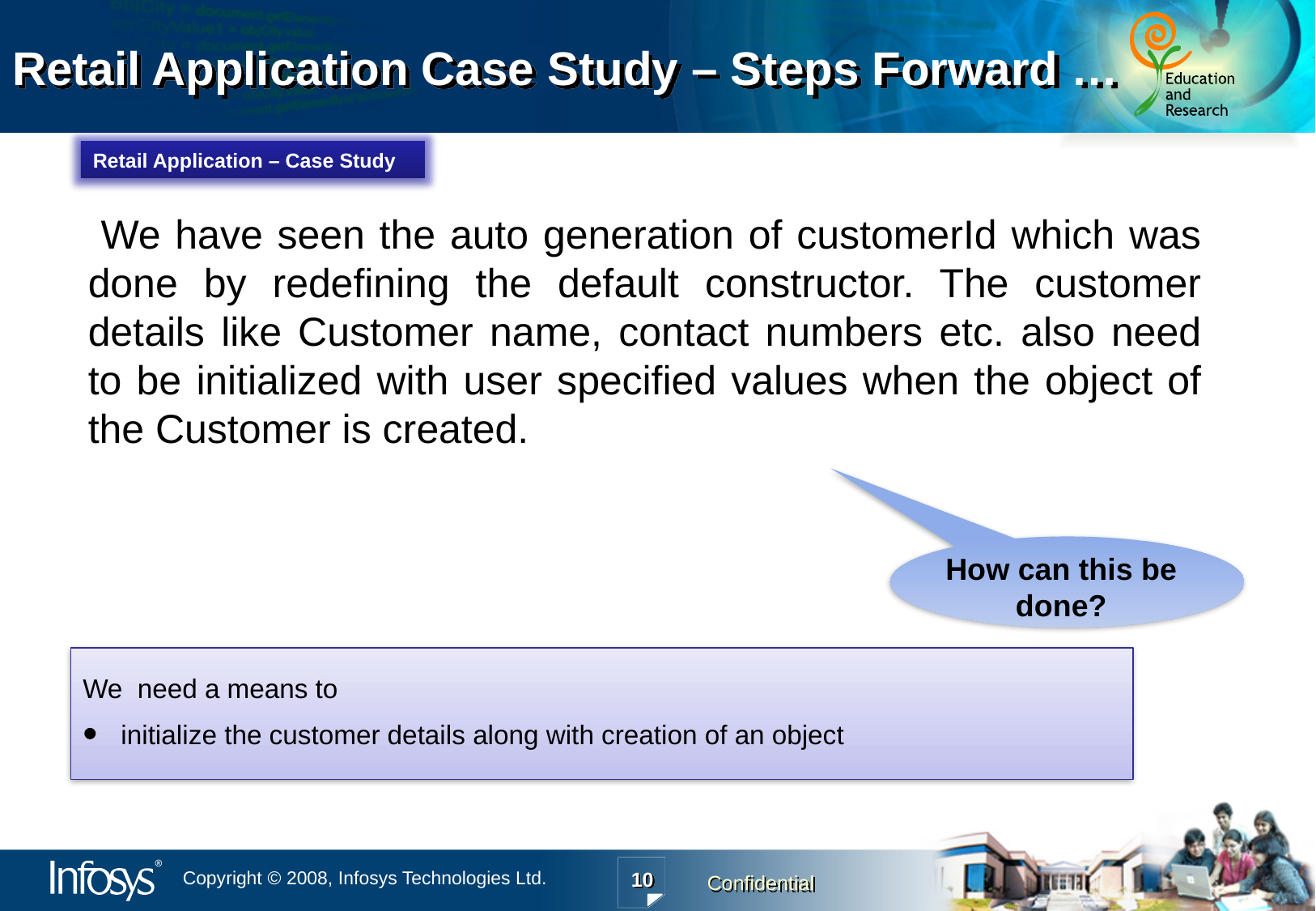

Retail Application Case Study – Steps Forward …
Retail Application – Case Study
    We have seen the auto generation of customerId which was done by redefining the default constructor. The customer details like Customer name, contact numbers etc. also need to be initialized with user specified values when the object of the Customer is created.

How can this be done?

We  need a means to
initialize the customer details along with creation of an object

10